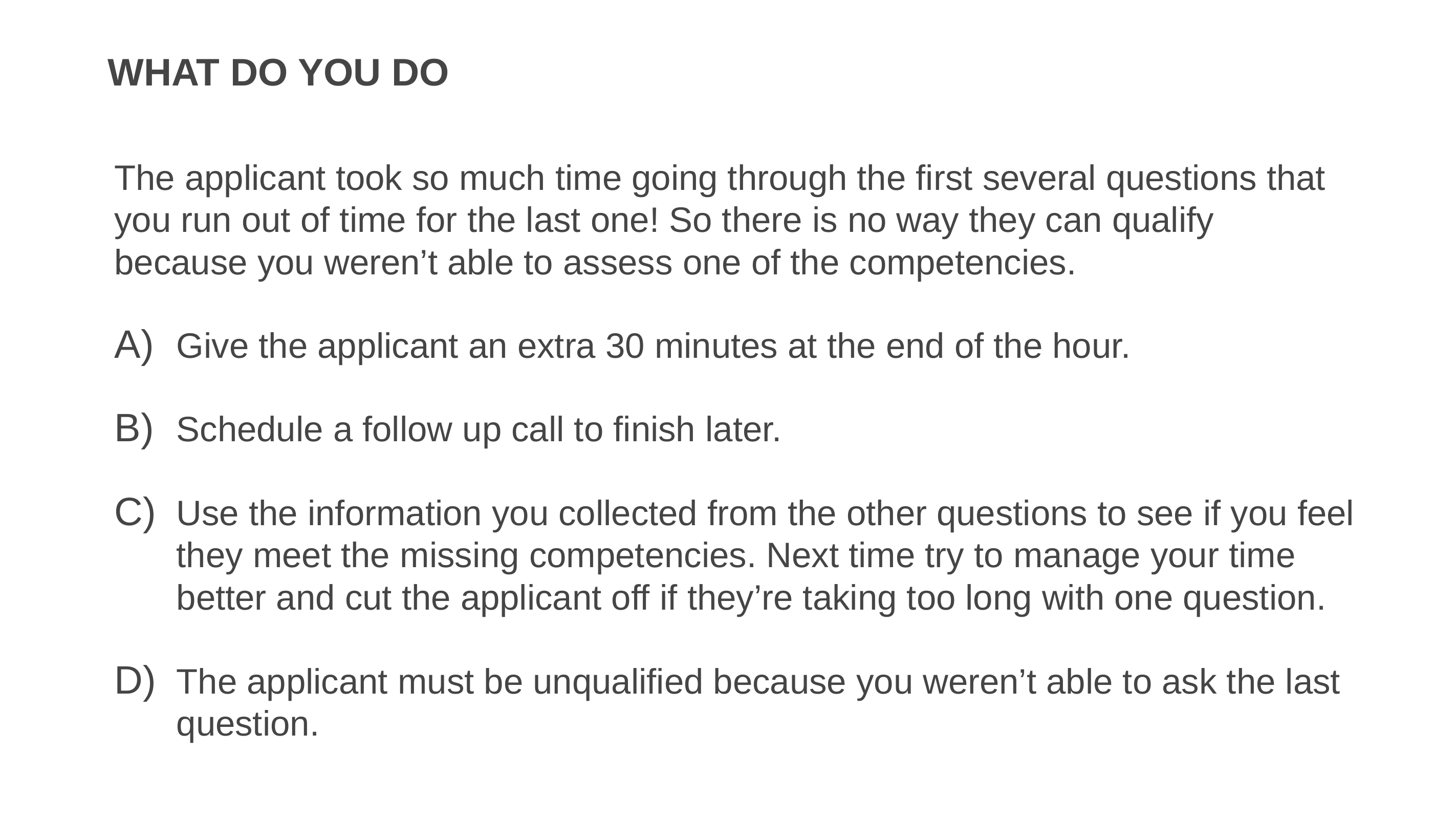

# What do you do
The applicant took so much time going through the first several questions that you run out of time for the last one! So there is no way they can qualify because you weren’t able to assess one of the competencies.
Give the applicant an extra 30 minutes at the end of the hour.
Schedule a follow up call to finish later.
Use the information you collected from the other questions to see if you feel they meet the missing competencies. Next time try to manage your time better and cut the applicant off if they’re taking too long with one question.
The applicant must be unqualified because you weren’t able to ask the last question.